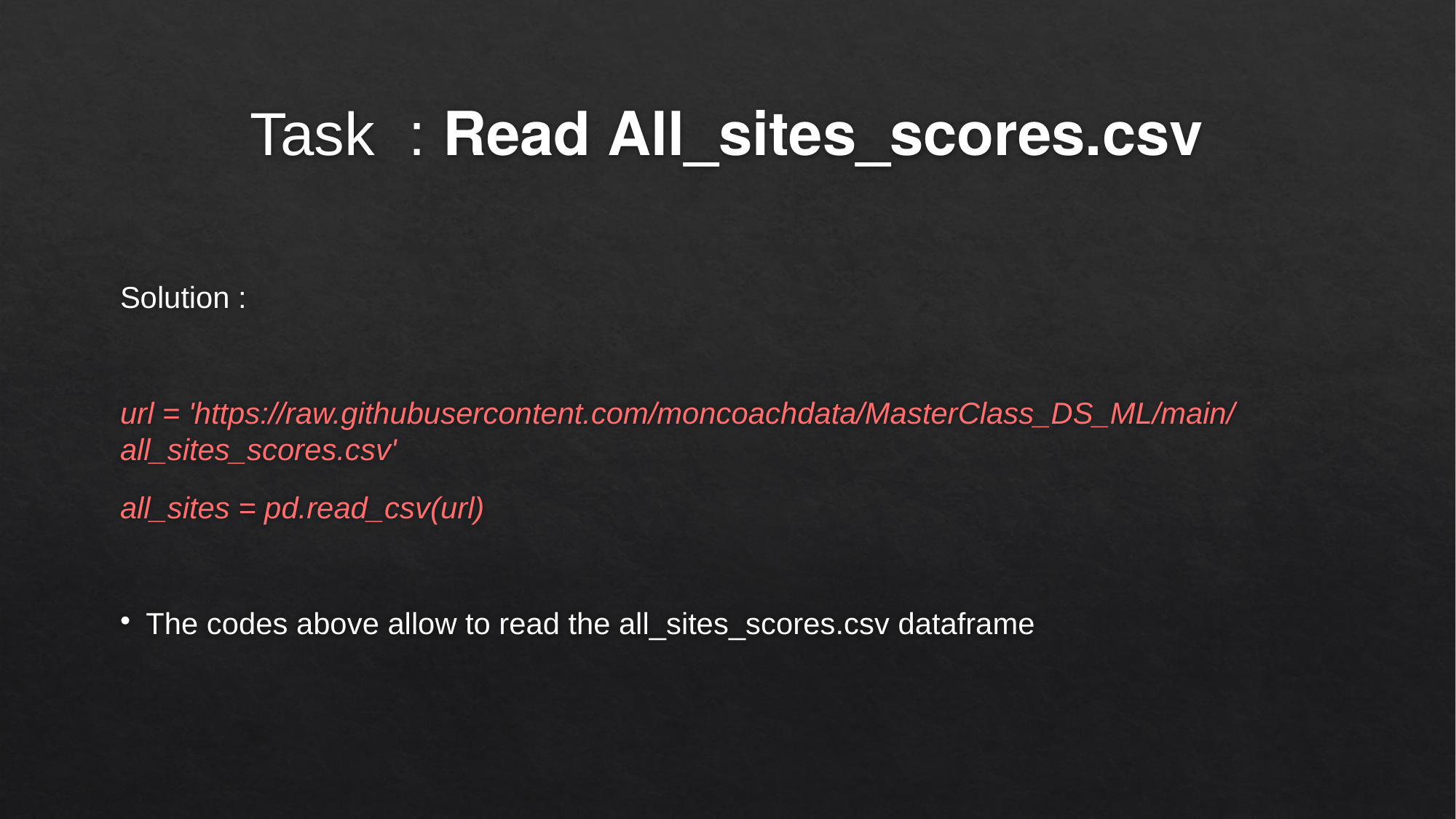

# Task  : Read All_sites_scores.csv
Solution :

url = 'https://raw.githubusercontent.com/moncoachdata/MasterClass_DS_ML/main/all_sites_scores.csv'
all_sites = pd.read_csv(url)

The codes above allow to read the all_sites_scores.csv dataframe